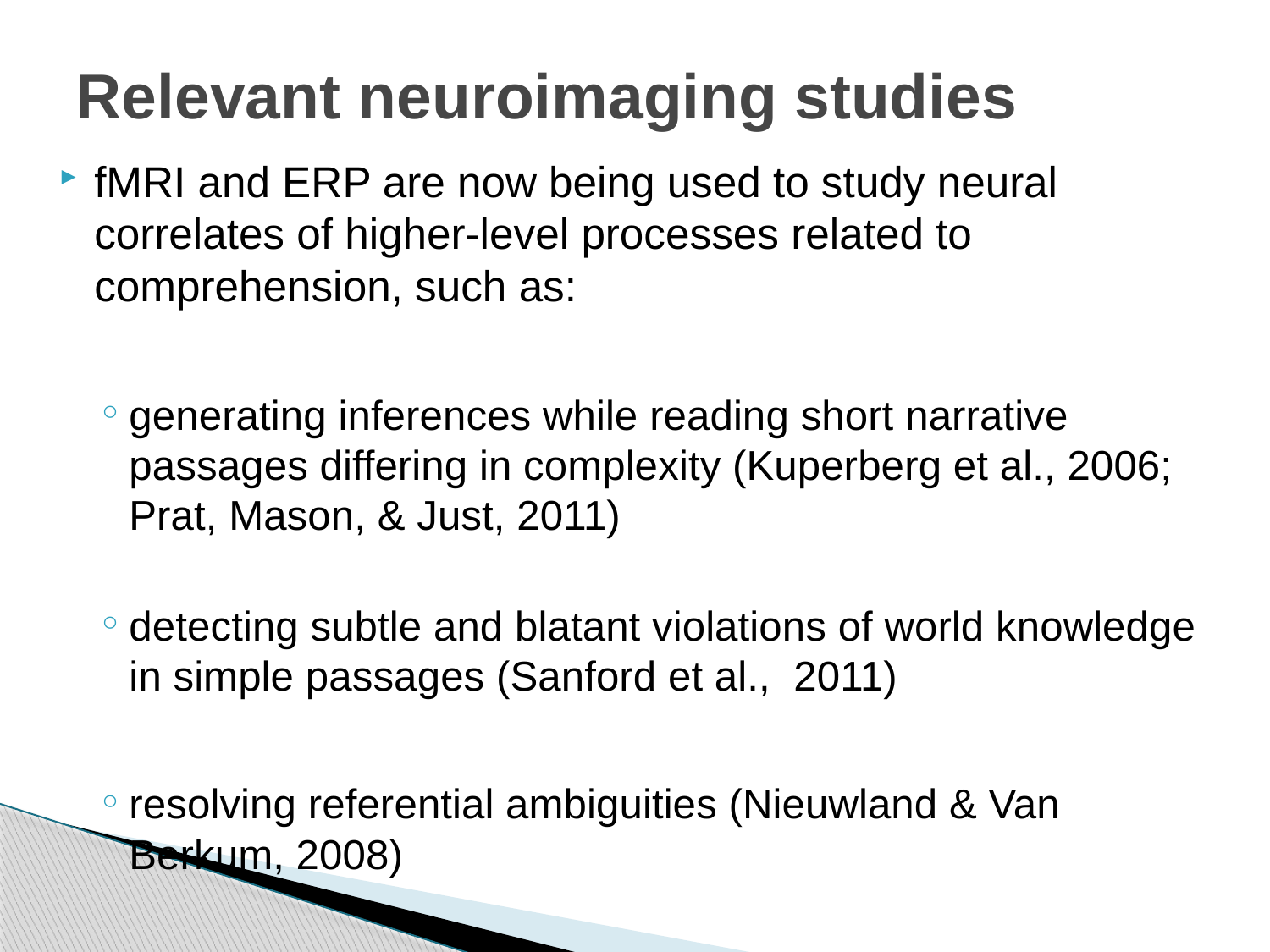

# Relevant neuroimaging studies
fMRI and ERP are now being used to study neural correlates of higher-level processes related to comprehension, such as:

generating inferences while reading short narrative passages differing in complexity (Kuperberg et al., 2006; Prat, Mason, & Just, 2011)

detecting subtle and blatant violations of world knowledge in simple passages (Sanford et al.,  2011)

resolving referential ambiguities (Nieuwland & Van Berkum, 2008)